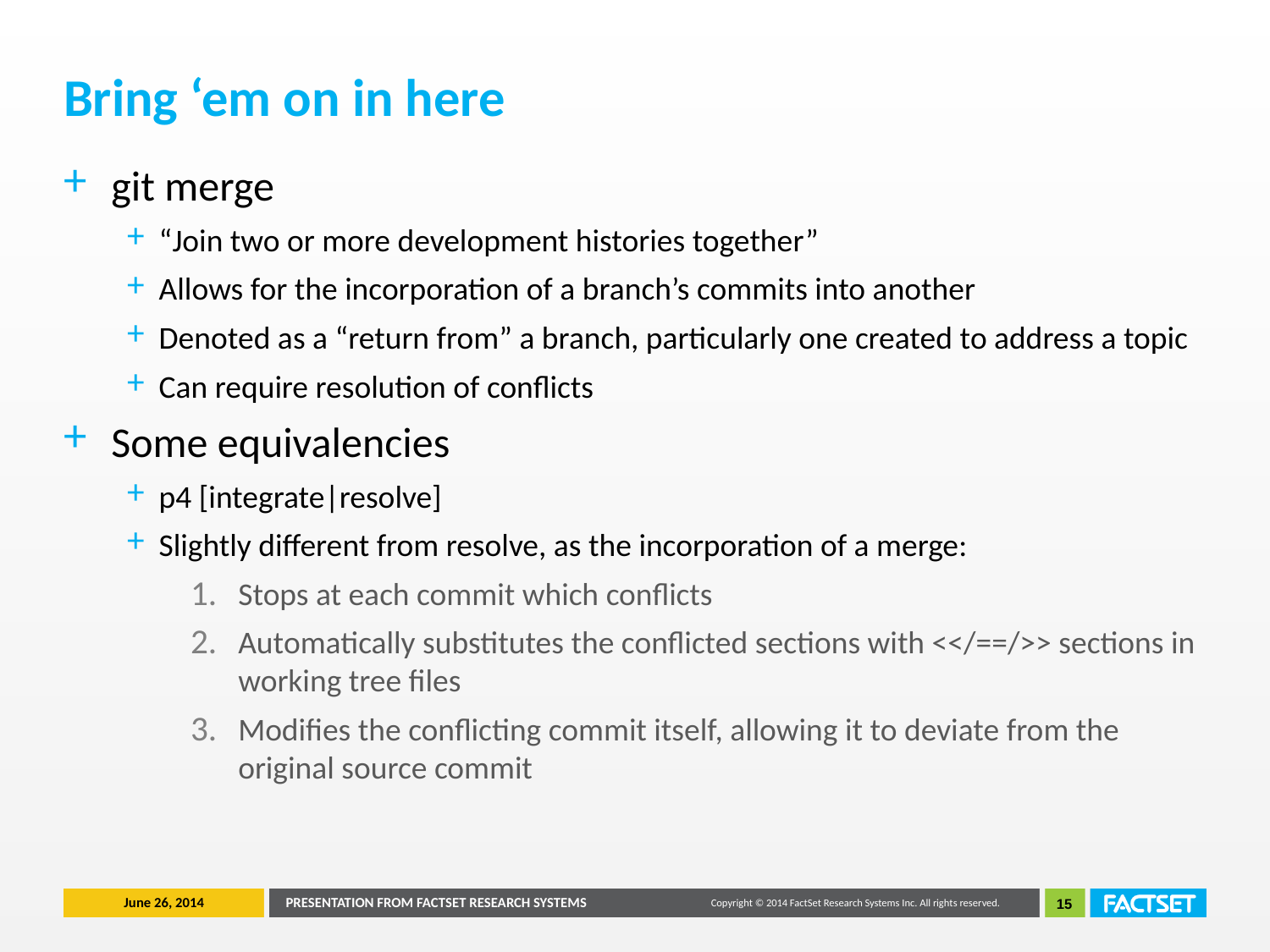

# Bring ‘em on in here
git merge
“Join two or more development histories together”
Allows for the incorporation of a branch’s commits into another
Denoted as a “return from” a branch, particularly one created to address a topic
Can require resolution of conflicts
Some equivalencies
p4 [integrate|resolve]
Slightly different from resolve, as the incorporation of a merge:
Stops at each commit which conflicts
Automatically substitutes the conflicted sections with <</==/>> sections in working tree files
Modifies the conflicting commit itself, allowing it to deviate from the original source commit

June 26, 2014
PRESENTATION FROM FACTSET RESEARCH SYSTEMS
15